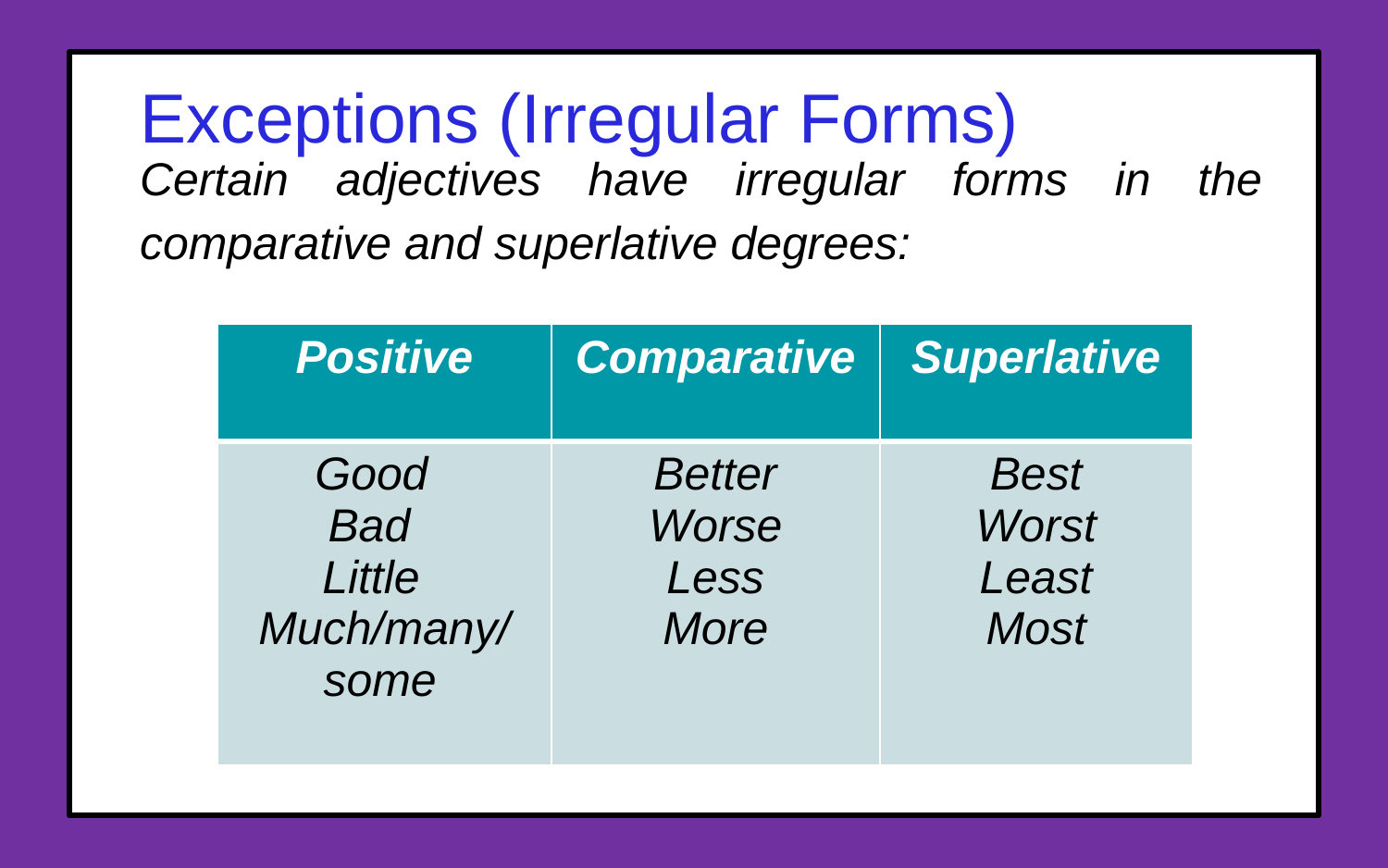

Exceptions (Irregular Forms)
Certain adjectives have irregular forms in the comparative and superlative degrees:

| Positive | Comparative | Superlative |
| --- | --- | --- |
| Good Bad Little Much/many/ some | Better Worse Less More | Best Worst Least Most |